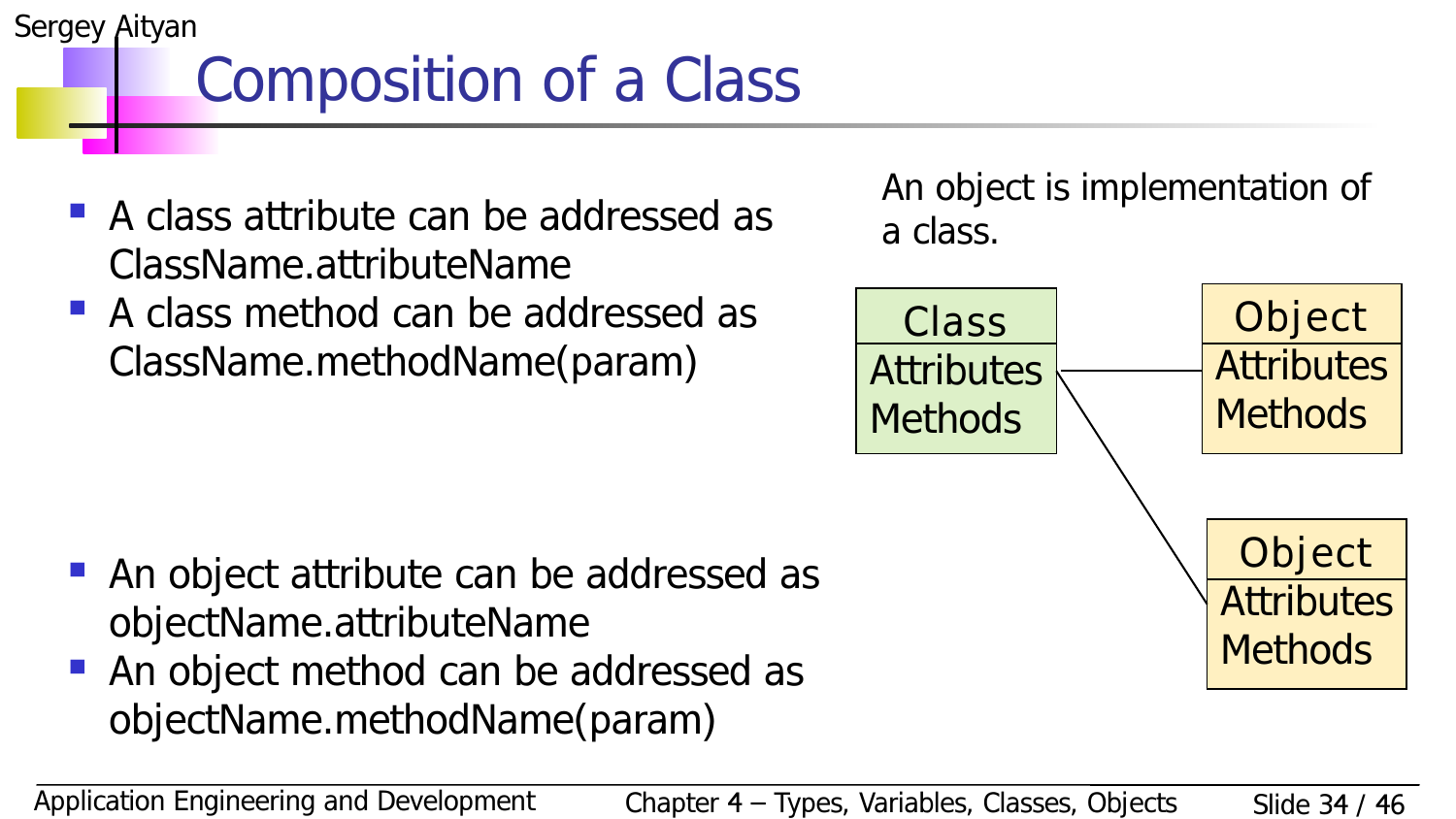

# Composition of a Class
An object is implementation of a class.
A class attribute can be addressed as ClassName.attributeName
A class method can be addressed as ClassName.methodName(param)

Object
Attributes
Methods
Class
Attributes
Methods
Object
Attributes
Methods
An object attribute can be addressed as objectName.attributeName
An object method can be addressed as objectName.methodName(param)